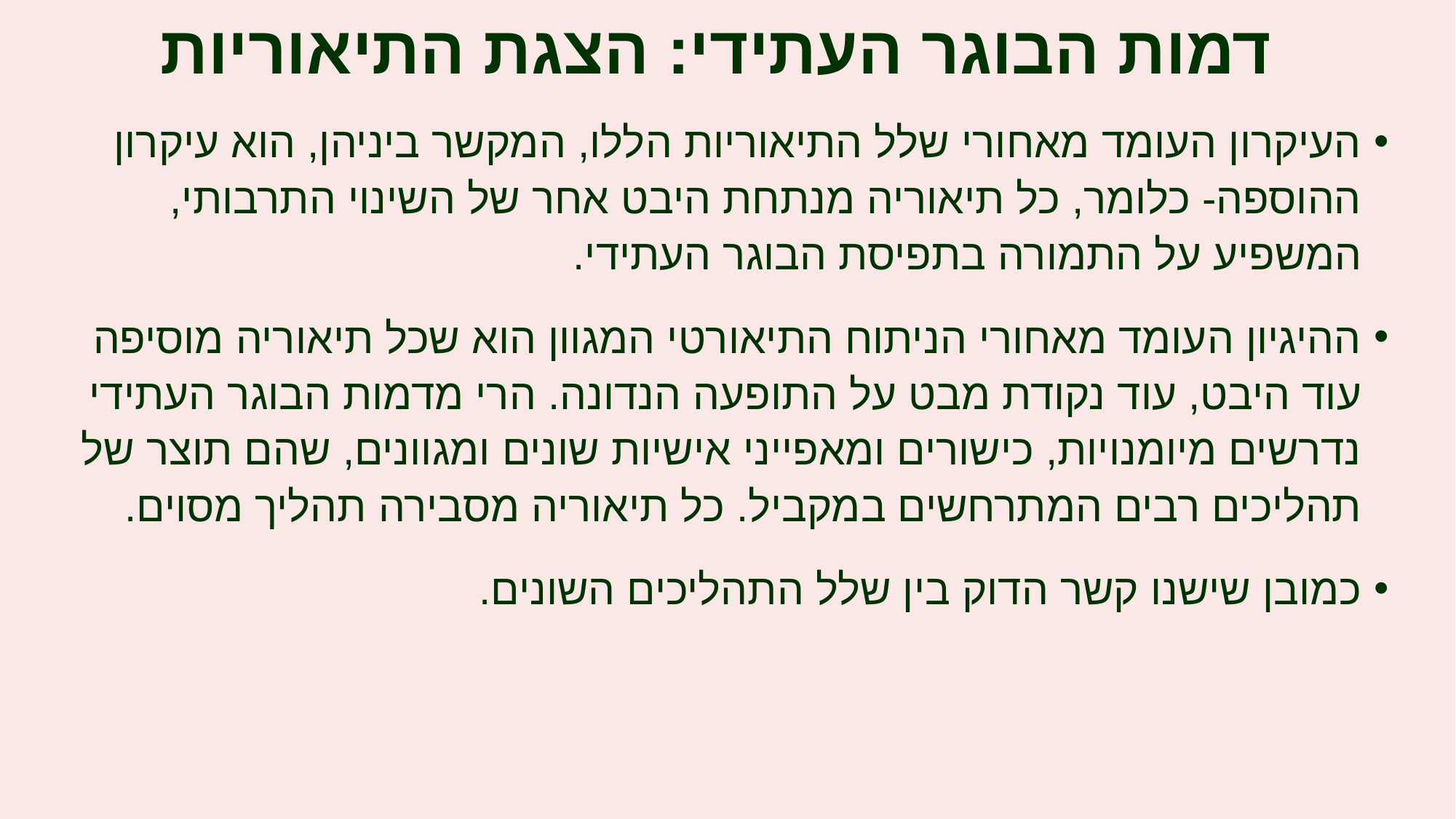

# דמות הבוגר העתידי: הצגת התיאוריות
העיקרון העומד מאחורי שלל התיאוריות הללו, המקשר ביניהן, הוא עיקרון ההוספה- כלומר, כל תיאוריה מנתחת היבט אחר של השינוי התרבותי, המשפיע על התמורה בתפיסת הבוגר העתידי.
ההיגיון העומד מאחורי הניתוח התיאורטי המגוון הוא שכל תיאוריה מוסיפה עוד היבט, עוד נקודת מבט על התופעה הנדונה. הרי מדמות הבוגר העתידי נדרשים מיומנויות, כישורים ומאפייני אישיות שונים ומגוונים, שהם תוצר של תהליכים רבים המתרחשים במקביל. כל תיאוריה מסבירה תהליך מסוים.
כמובן שישנו קשר הדוק בין שלל התהליכים השונים.